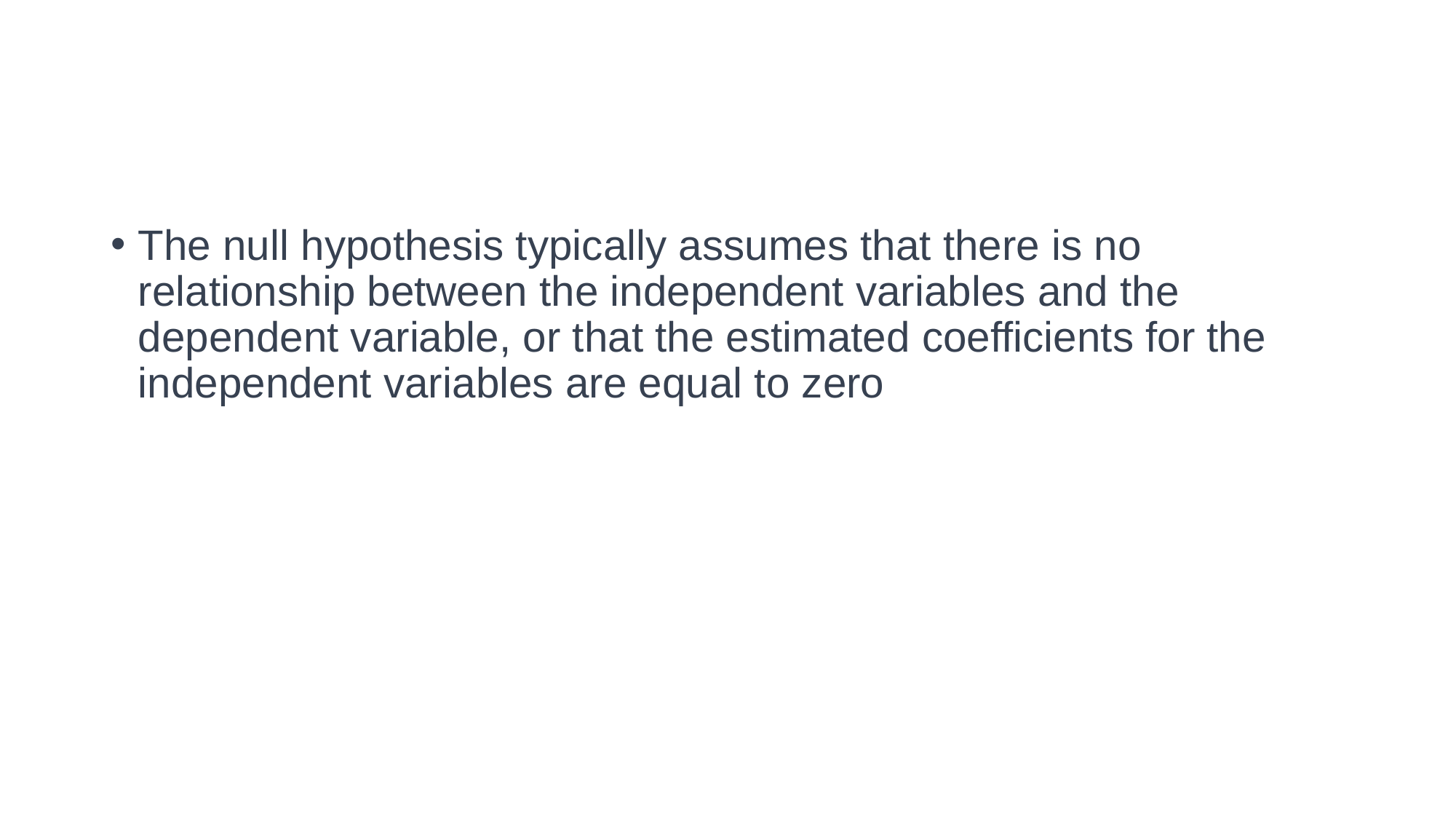

#
The null hypothesis typically assumes that there is no relationship between the independent variables and the dependent variable, or that the estimated coefficients for the independent variables are equal to zero